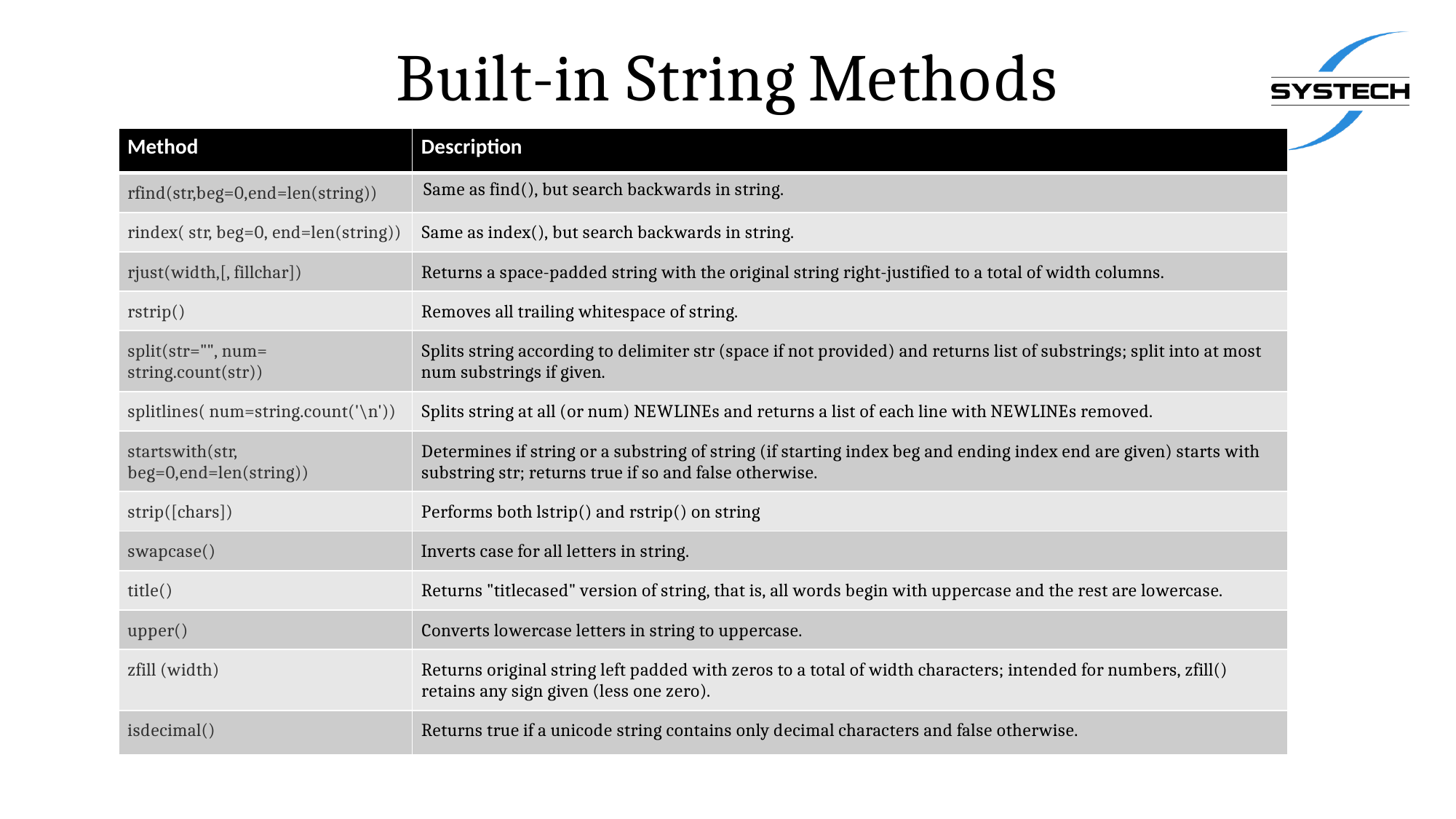

# Built-in String Methods
| Method | Description |
| --- | --- |
| rfind(str,beg=0,end=len(string)) | Same as find(), but search backwards in string. |
| rindex( str, beg=0, end=len(string)) | Same as index(), but search backwards in string. |
| rjust(width,[, fillchar]) | Returns a space-padded string with the original string right-justified to a total of width columns. |
| rstrip() | Removes all trailing whitespace of string. |
| split(str="", num= string.count(str)) | Splits string according to delimiter str (space if not provided) and returns list of substrings; split into at most num substrings if given. |
| splitlines( num=string.count('\n')) | Splits string at all (or num) NEWLINEs and returns a list of each line with NEWLINEs removed. |
| startswith(str, beg=0,end=len(string)) | Determines if string or a substring of string (if starting index beg and ending index end are given) starts with substring str; returns true if so and false otherwise. |
| strip([chars]) | Performs both lstrip() and rstrip() on string |
| swapcase() | Inverts case for all letters in string. |
| title() | Returns "titlecased" version of string, that is, all words begin with uppercase and the rest are lowercase. |
| upper() | Converts lowercase letters in string to uppercase. |
| zfill (width) | Returns original string left padded with zeros to a total of width characters; intended for numbers, zfill() retains any sign given (less one zero). |
| isdecimal() | Returns true if a unicode string contains only decimal characters and false otherwise. |